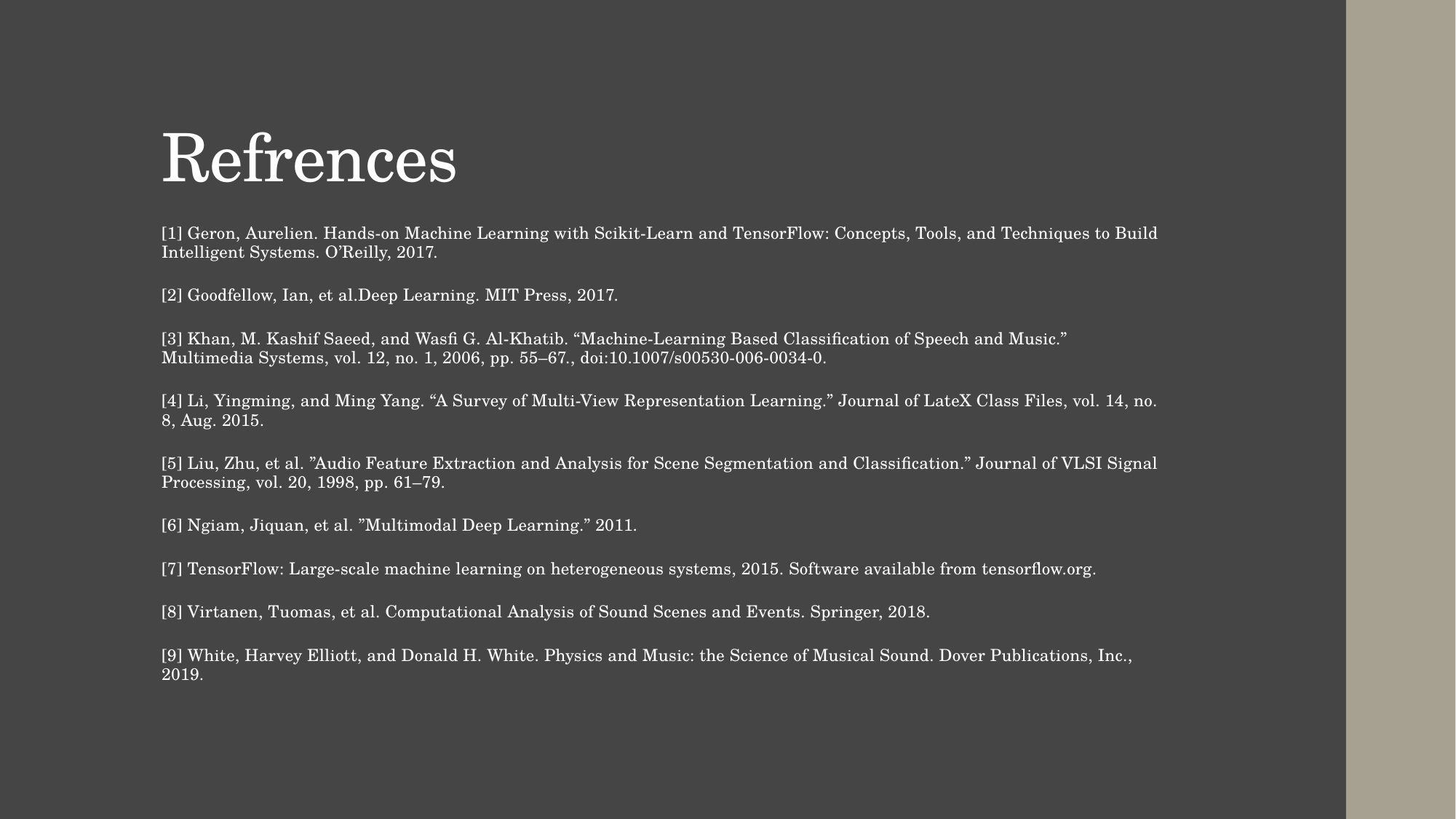

# Refrences
[1] Geron, Aurelien. Hands-on Machine Learning with Scikit-Learn and TensorFlow: Concepts, Tools, and Techniques to Build Intelligent Systems. O’Reilly, 2017.
[2] Goodfellow, Ian, et al.Deep Learning. MIT Press, 2017.
[3] Khan, M. Kashif Saeed, and Wasfi G. Al-Khatib. “Machine-Learning Based Classification of Speech and Music.” Multimedia Systems, vol. 12, no. 1, 2006, pp. 55–67., doi:10.1007/s00530-006-0034-0.
[4] Li, Yingming, and Ming Yang. “A Survey of Multi-View Representation Learning.” Journal of LateX Class Files, vol. 14, no. 8, Aug. 2015.
[5] Liu, Zhu, et al. ”Audio Feature Extraction and Analysis for Scene Segmentation and Classification.” Journal of VLSI Signal Processing, vol. 20, 1998, pp. 61–79.
[6] Ngiam, Jiquan, et al. ”Multimodal Deep Learning.” 2011.
[7] TensorFlow: Large-scale machine learning on heterogeneous systems, 2015. Software available from tensorflow.org.
[8] Virtanen, Tuomas, et al. Computational Analysis of Sound Scenes and Events. Springer, 2018.
[9] White, Harvey Elliott, and Donald H. White. Physics and Music: the Science of Musical Sound. Dover Publications, Inc., 2019.